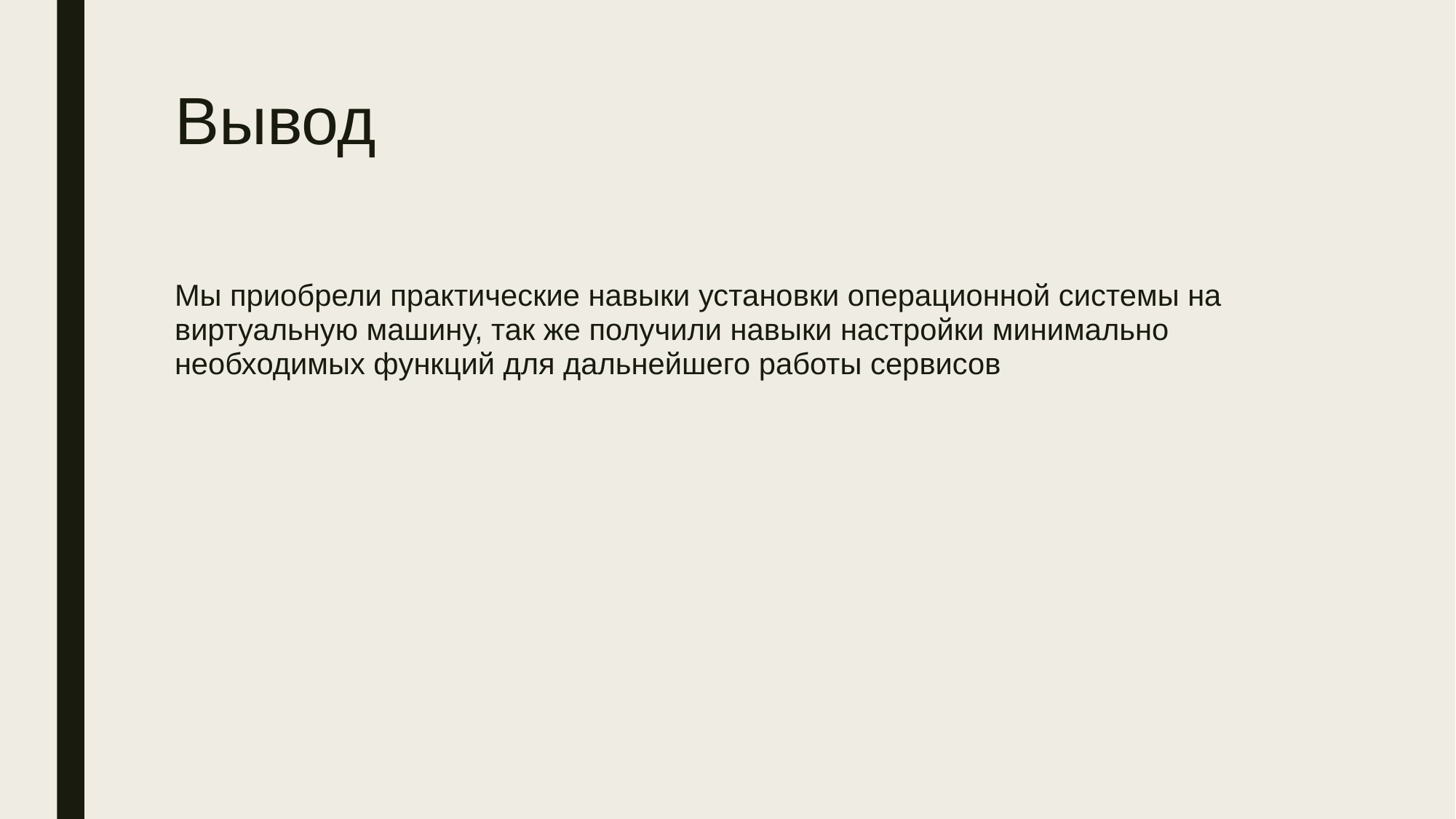

# Вывод
Мы приобрели практические навыки установки операционной системы на виртуальную машину, так же получили навыки настройки минимально необходимых функций для дальнейшего работы сервисов